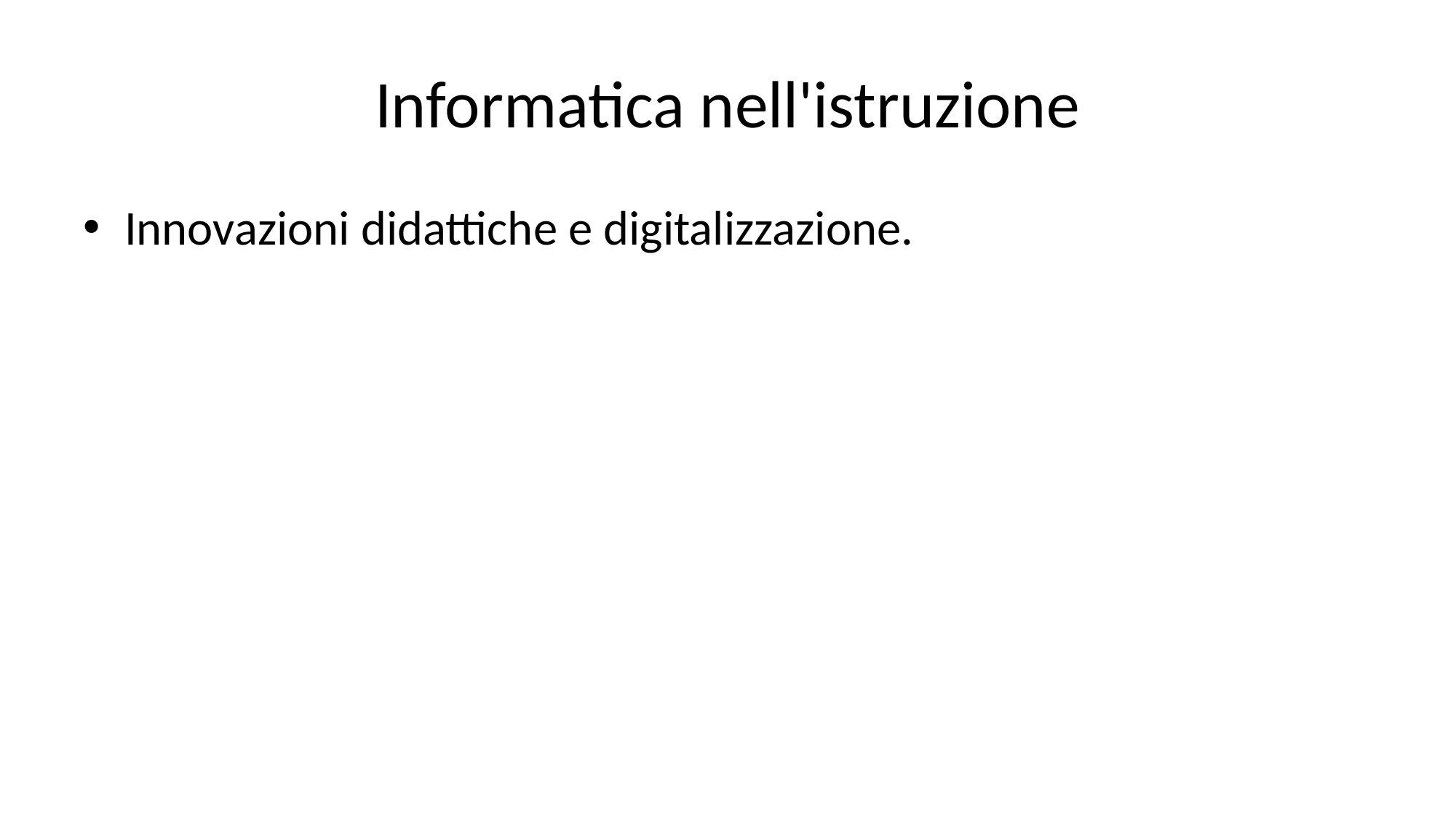

# Informatica nell'istruzione
Innovazioni didattiche e digitalizzazione.